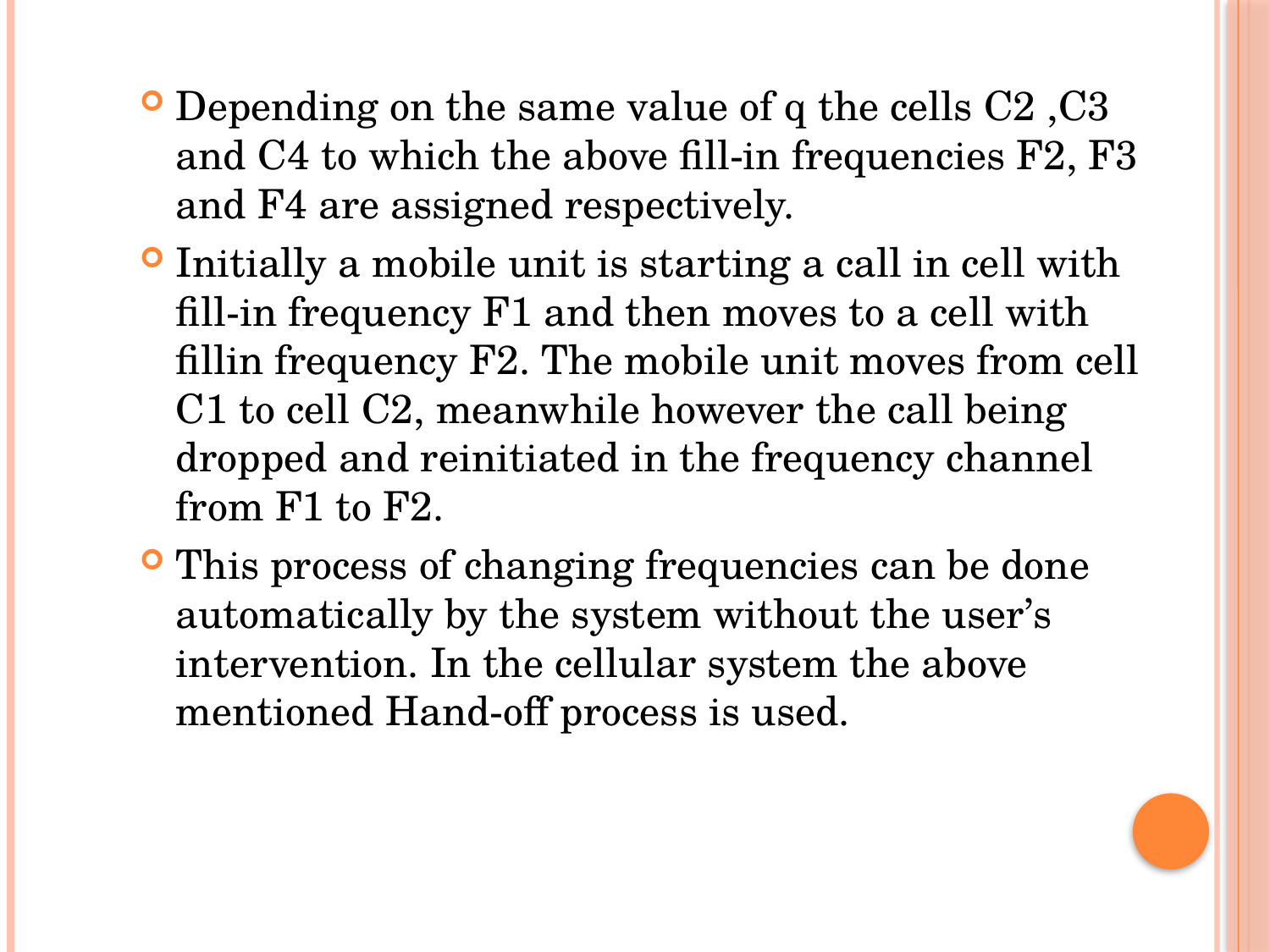

Depending on the same value of q the cells C2 ,C3 and C4 to which the above fill-in frequencies F2, F3 and F4 are assigned respectively.
Initially a mobile unit is starting a call in cell with fill-in frequency F1 and then moves to a cell with fillin frequency F2. The mobile unit moves from cell C1 to cell C2, meanwhile however the call being dropped and reinitiated in the frequency channel from F1 to F2.
This process of changing frequencies can be done automatically by the system without the user’s intervention. In the cellular system the above mentioned Hand-off process is used.